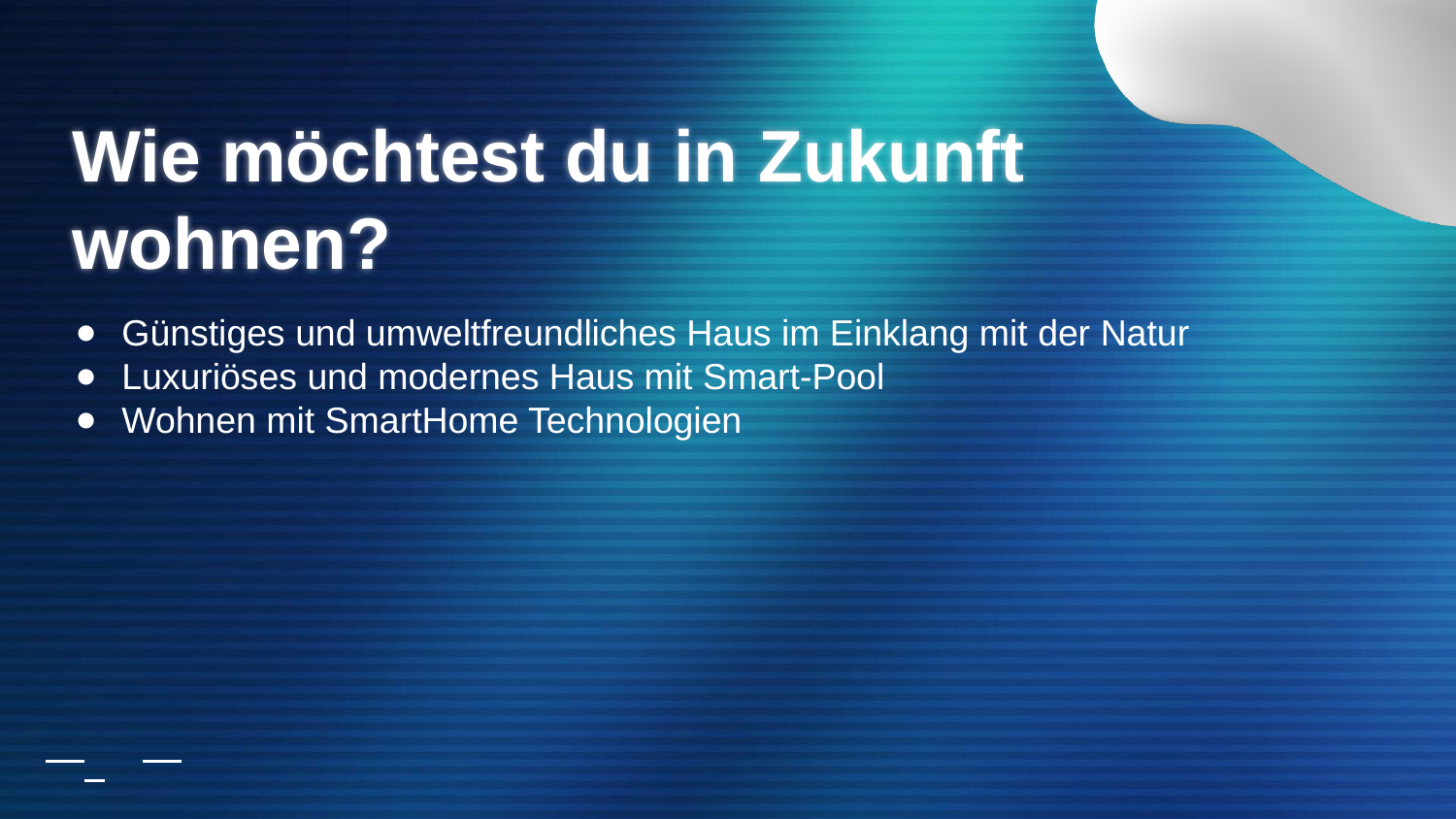

# Wie möchtest du in Zukunft wohnen?
Günstiges und umweltfreundliches Haus im Einklang mit der Natur
Luxuriöses und modernes Haus mit Smart-Pool
Wohnen mit SmartHome Technologien